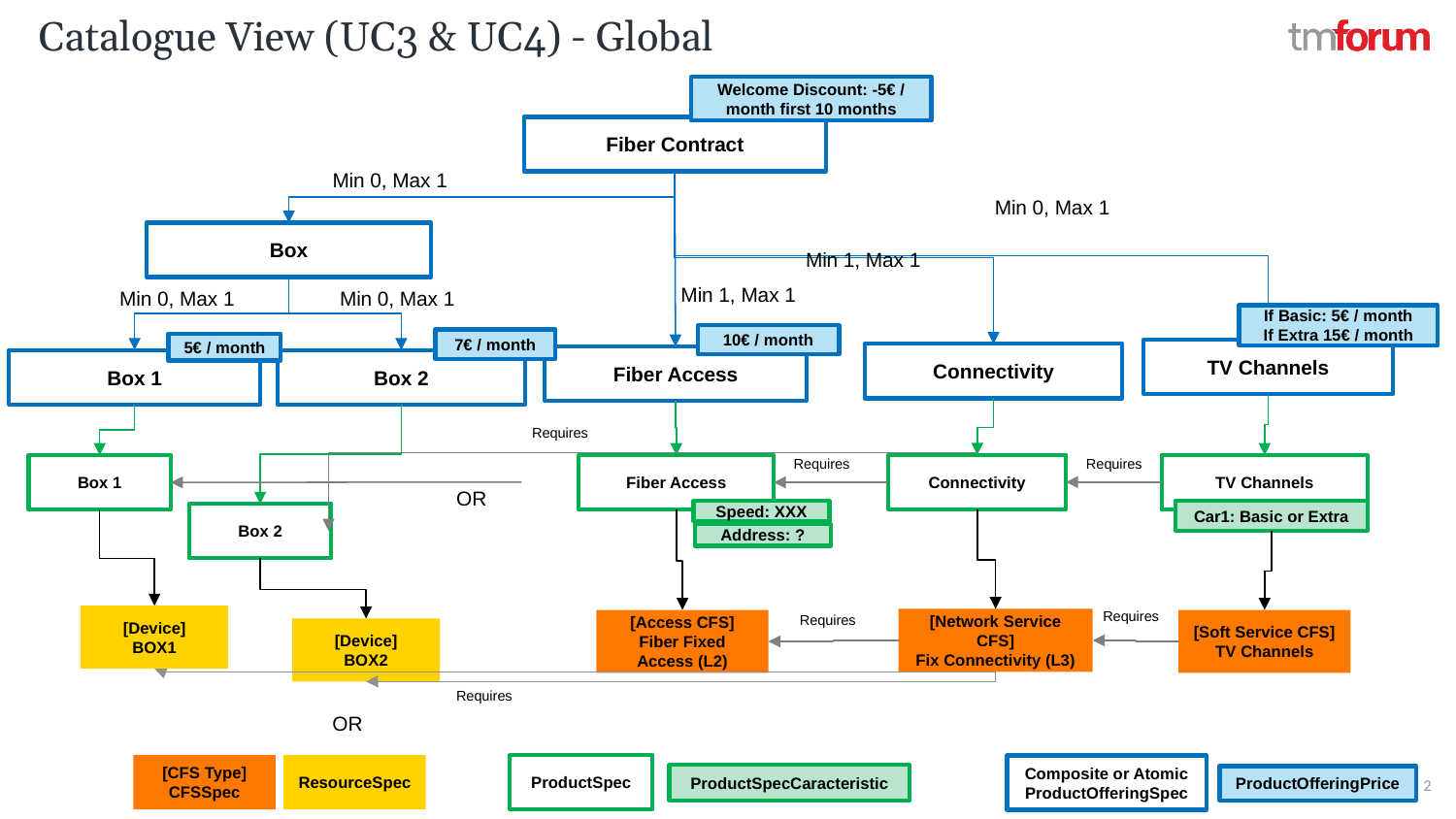

# Catalogue View (UC3 & UC4) - Global
Welcome Discount: -5€ / month first 10 months
Fiber Contract
Min 0, Max 1
Min 0, Max 1
Box
Min 1, Max 1
Min 1, Max 1
Min 0, Max 1
Min 0, Max 1
If Basic: 5€ / month
If Extra 15€ / month
10€ / month
7€ / month
5€ / month
TV Channels
Connectivity
Fiber Access
Box 2
Box 1
Requires
Connectivity
Box 1
Fiber Access
Requires
Requires
TV Channels
OR
Speed: XXX
Car1: Basic or Extra
Box 2
Address: ?
[Device]
BOX1
Requires
[Network Service CFS]
Fix Connectivity (L3)
[Access CFS]
Fiber Fixed Access (L2)
[Soft Service CFS]
TV Channels
Requires
[Device]
BOX2
Requires
OR
ProductSpec
[CFS Type]
CFSSpec
ResourceSpec
Composite or Atomic ProductOfferingSpec
ProductSpecCaracteristic
ProductOfferingPrice